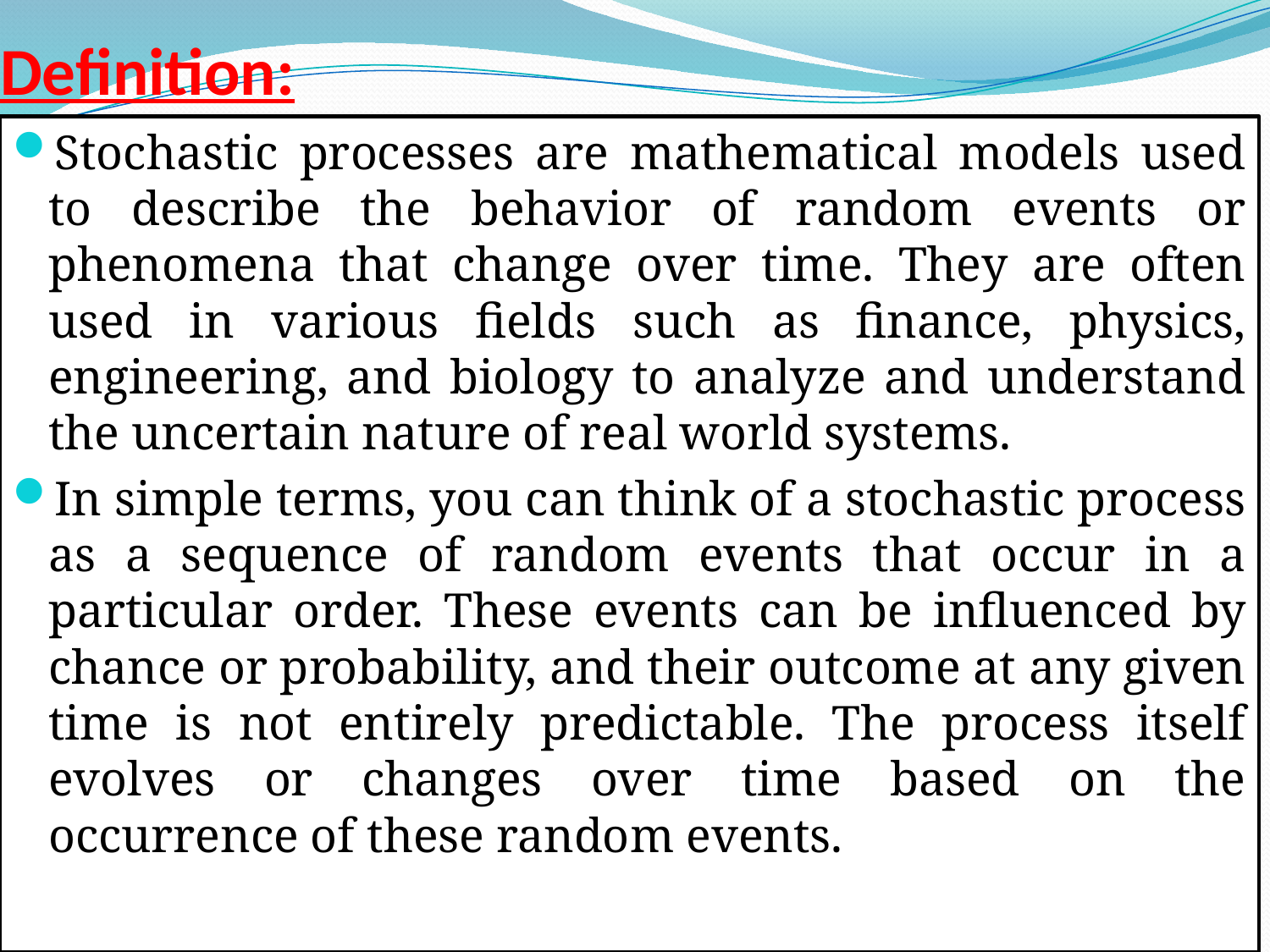

# Definition:

Stochastic processes are mathematical models used to describe the behavior of random events or phenomena that change over time. They are often used in various fields such as finance, physics, engineering, and biology to analyze and understand the uncertain nature of real world systems.
In simple terms, you can think of a stochastic process as a sequence of random events that occur in a particular order. These events can be influenced by chance or probability, and their outcome at any given time is not entirely predictable. The process itself evolves or changes over time based on the occurrence of these random events.